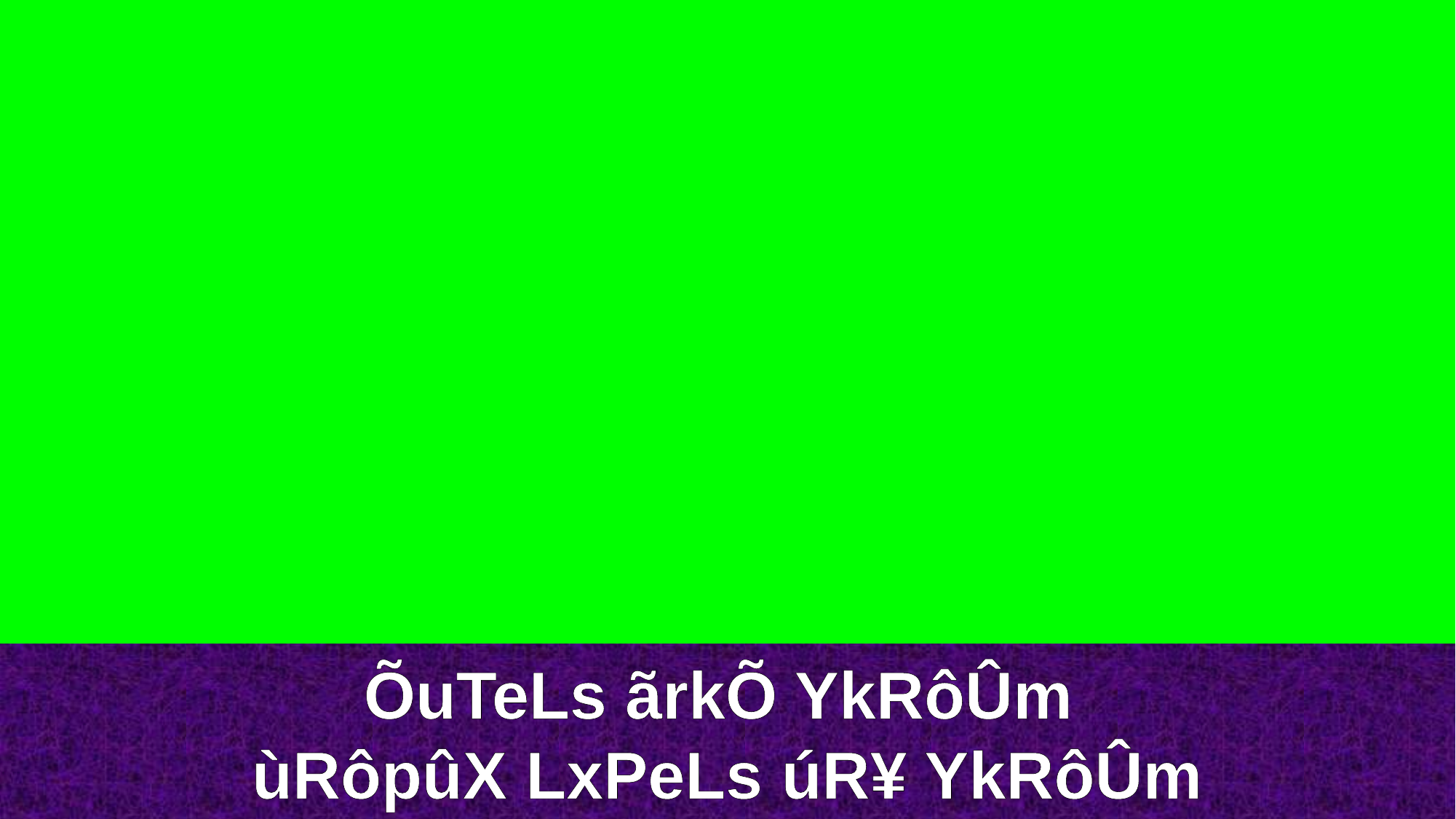

ÕuTeLs ãrkÕ YkRôÛm
ùRôpûX LxPeLs úR¥ YkRôÛm